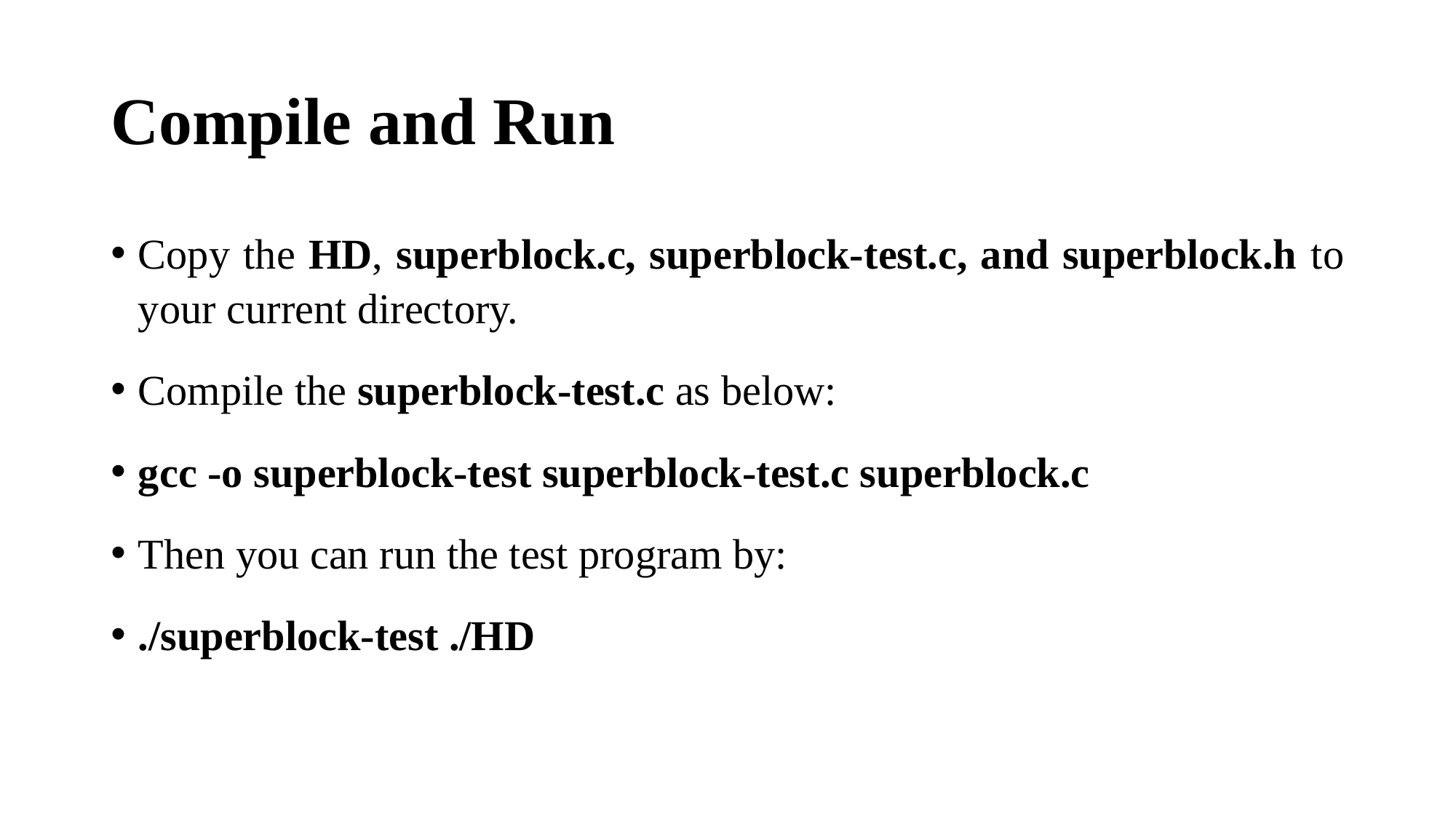

# Compile and Run
Copy the HD, superblock.c, superblock-test.c, and superblock.h to your current directory.
Compile the superblock-test.c as below:
gcc -o superblock-test superblock-test.c superblock.c
Then you can run the test program by:
./superblock-test ./HD